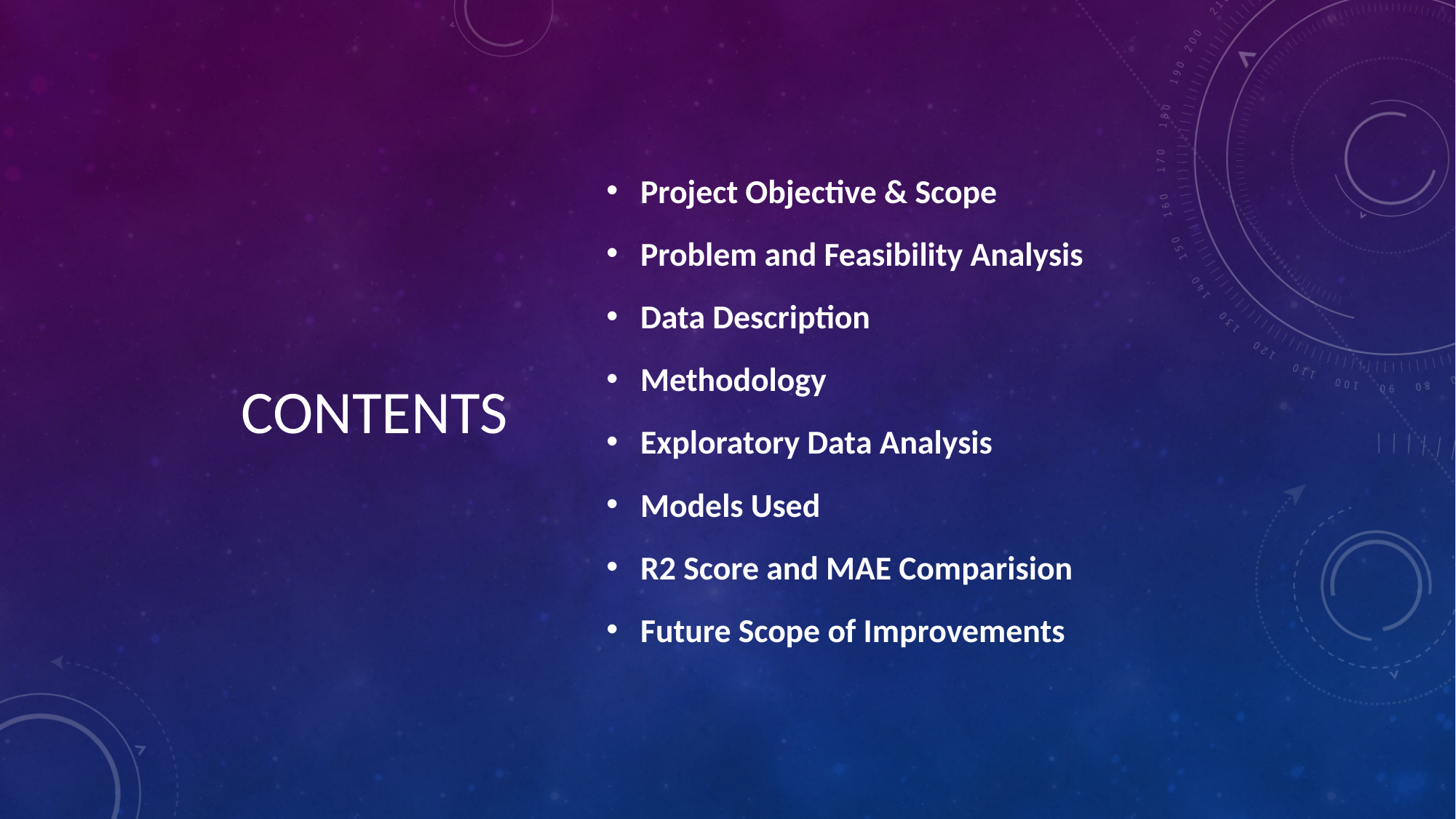

# Contents
Project Objective & Scope
Problem and Feasibility Analysis
Data Description
Methodology
Exploratory Data Analysis
Models Used
R2 Score and MAE Comparision
Future Scope of Improvements